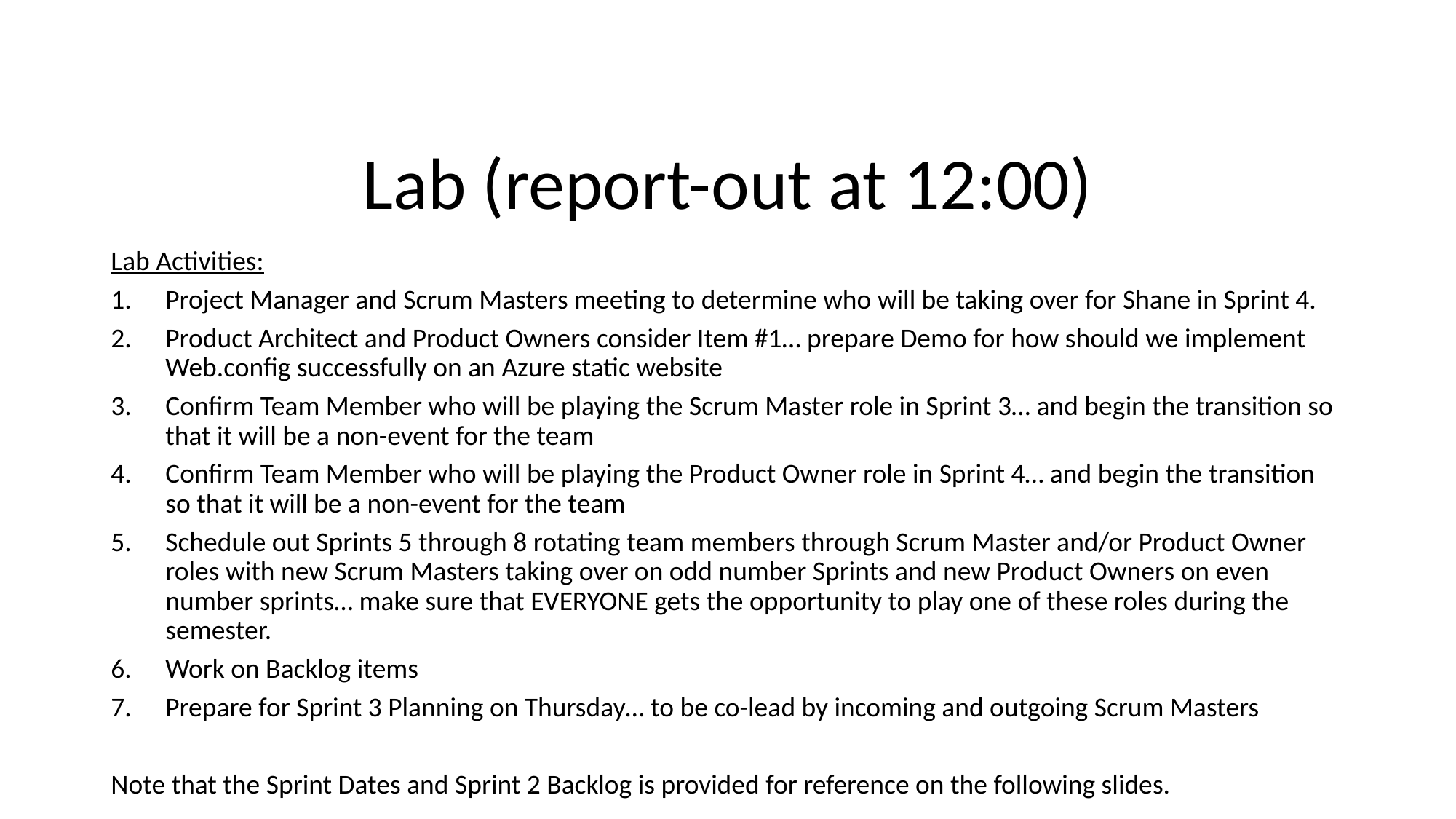

# Lab (report-out at 12:00)
Lab Activities:
Project Manager and Scrum Masters meeting to determine who will be taking over for Shane in Sprint 4.
Product Architect and Product Owners consider Item #1… prepare Demo for how should we implement Web.config successfully on an Azure static website
Confirm Team Member who will be playing the Scrum Master role in Sprint 3… and begin the transition so that it will be a non-event for the team
Confirm Team Member who will be playing the Product Owner role in Sprint 4… and begin the transition so that it will be a non-event for the team
Schedule out Sprints 5 through 8 rotating team members through Scrum Master and/or Product Owner roles with new Scrum Masters taking over on odd number Sprints and new Product Owners on even number sprints… make sure that EVERYONE gets the opportunity to play one of these roles during the semester.
Work on Backlog items
Prepare for Sprint 3 Planning on Thursday… to be co-lead by incoming and outgoing Scrum Masters

Note that the Sprint Dates and Sprint 2 Backlog is provided for reference on the following slides.